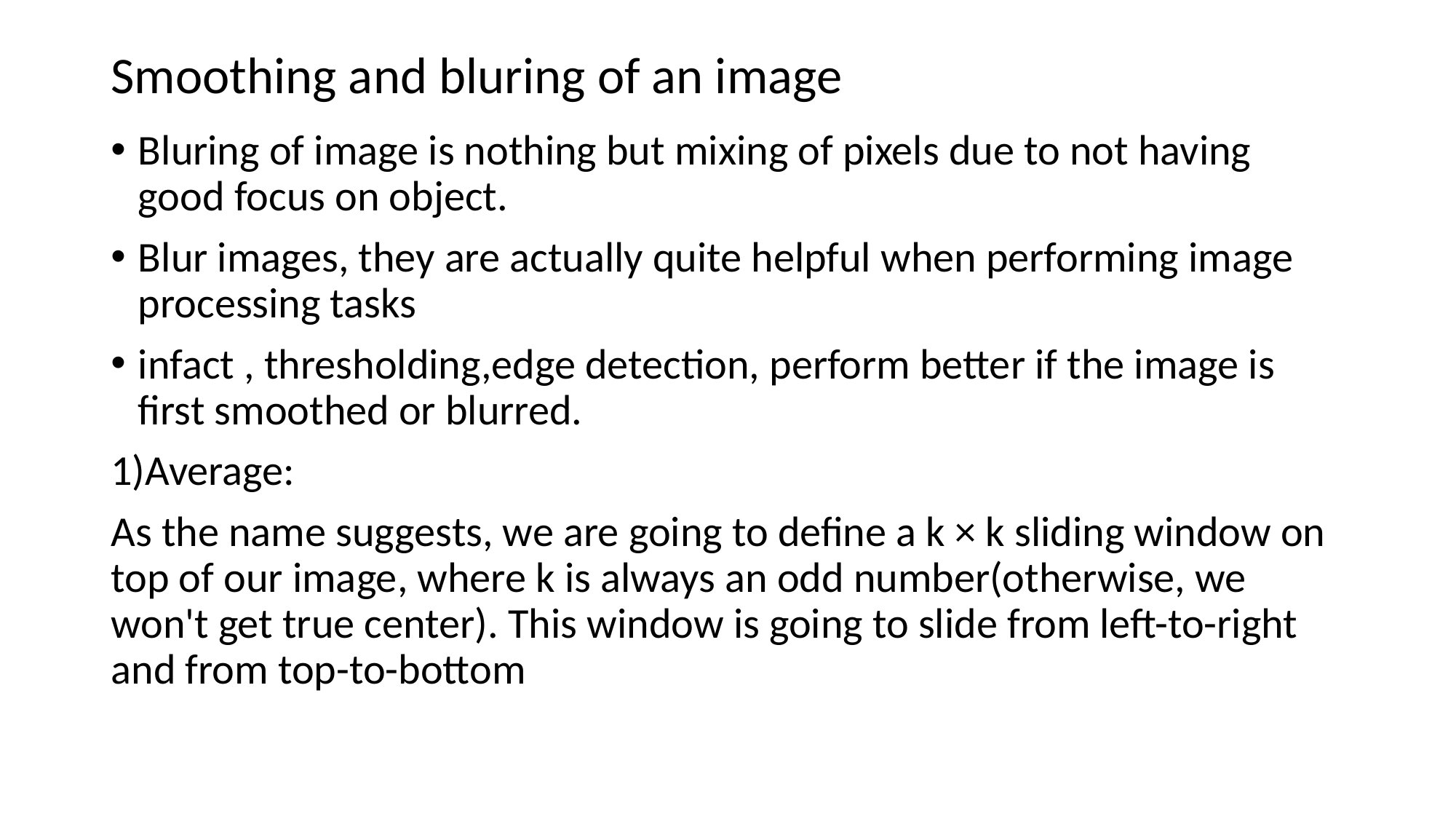

# Smoothing and bluring of an image
Bluring of image is nothing but mixing of pixels due to not having good focus on object.
Blur images, they are actually quite helpful when performing image processing tasks
infact , thresholding,edge detection, perform better if the image is first smoothed or blurred.
1)Average:
As the name suggests, we are going to define a k × k sliding window on top of our image, where k is always an odd number(otherwise, we won't get true center). This window is going to slide from left-to-right and from top-to-bottom